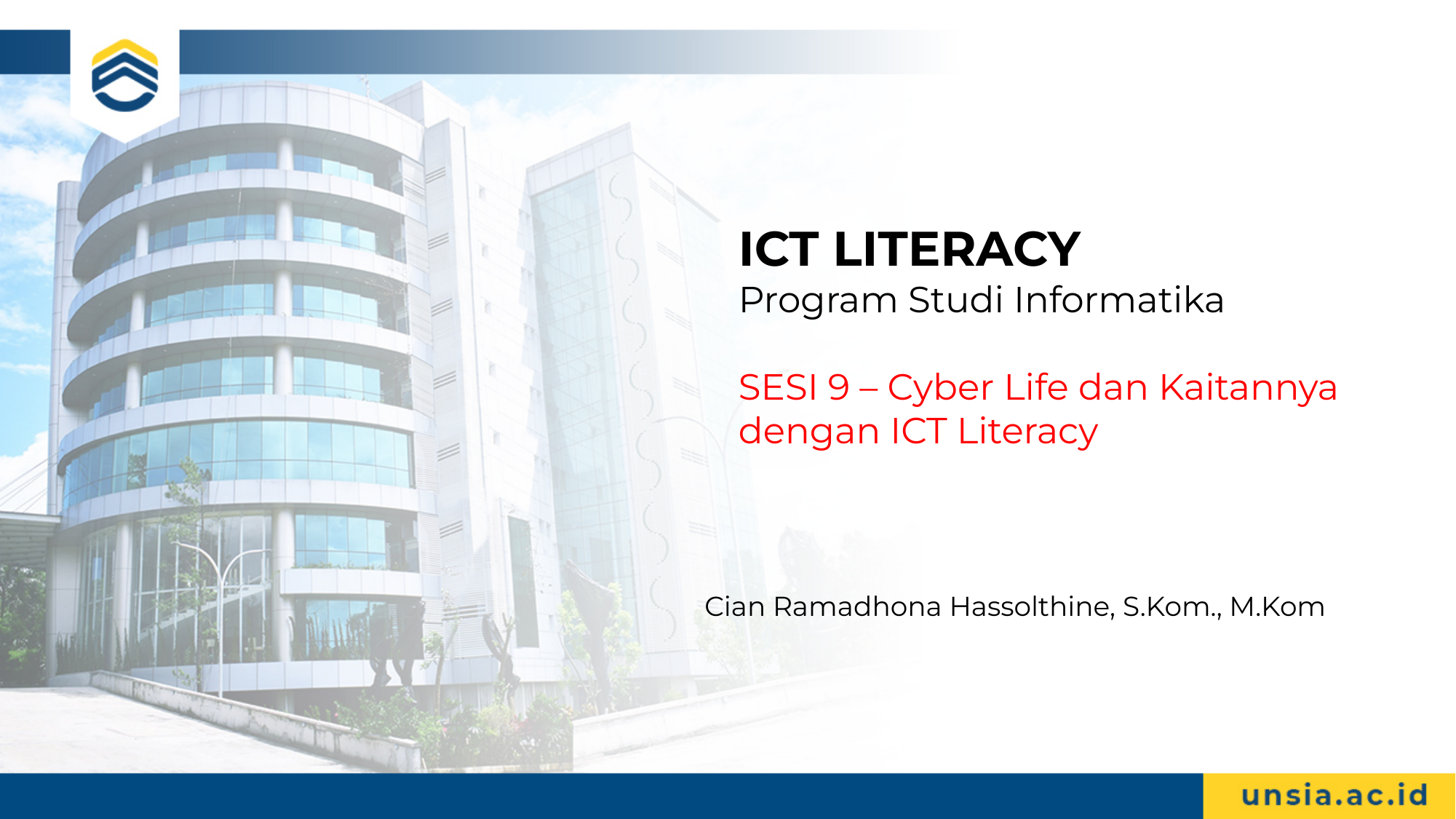

# ICT LITERACY Program Studi Informatika SESI 9 – Cyber Life dan Kaitannya  dengan ICT Literacy
Cian Ramadhona Hassolthine, S.Kom., M.Kom